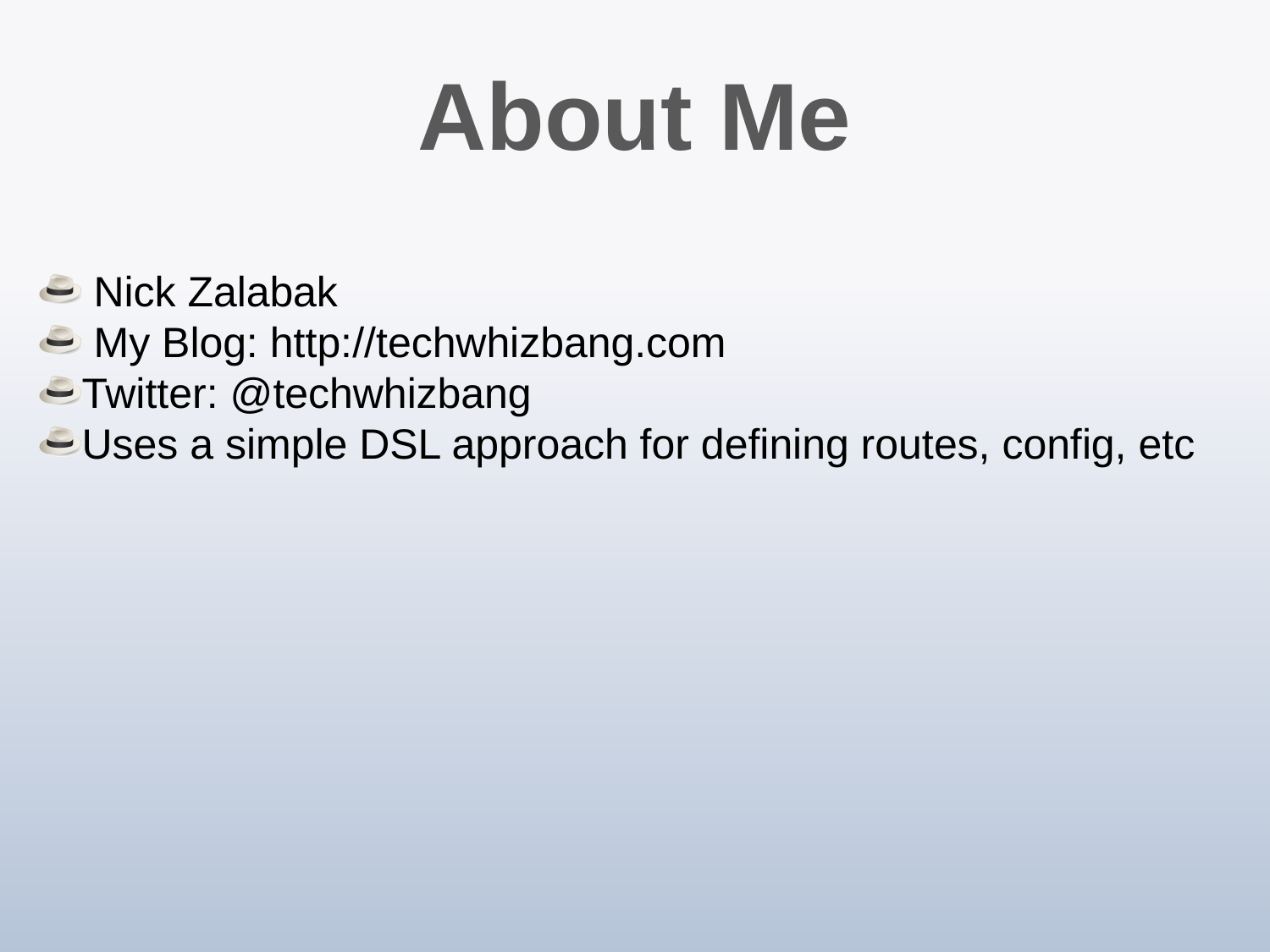

About Me

 Nick Zalabak
 My Blog: http://techwhizbang.com
Twitter: @techwhizbang
Uses a simple DSL approach for defining routes, config, etc